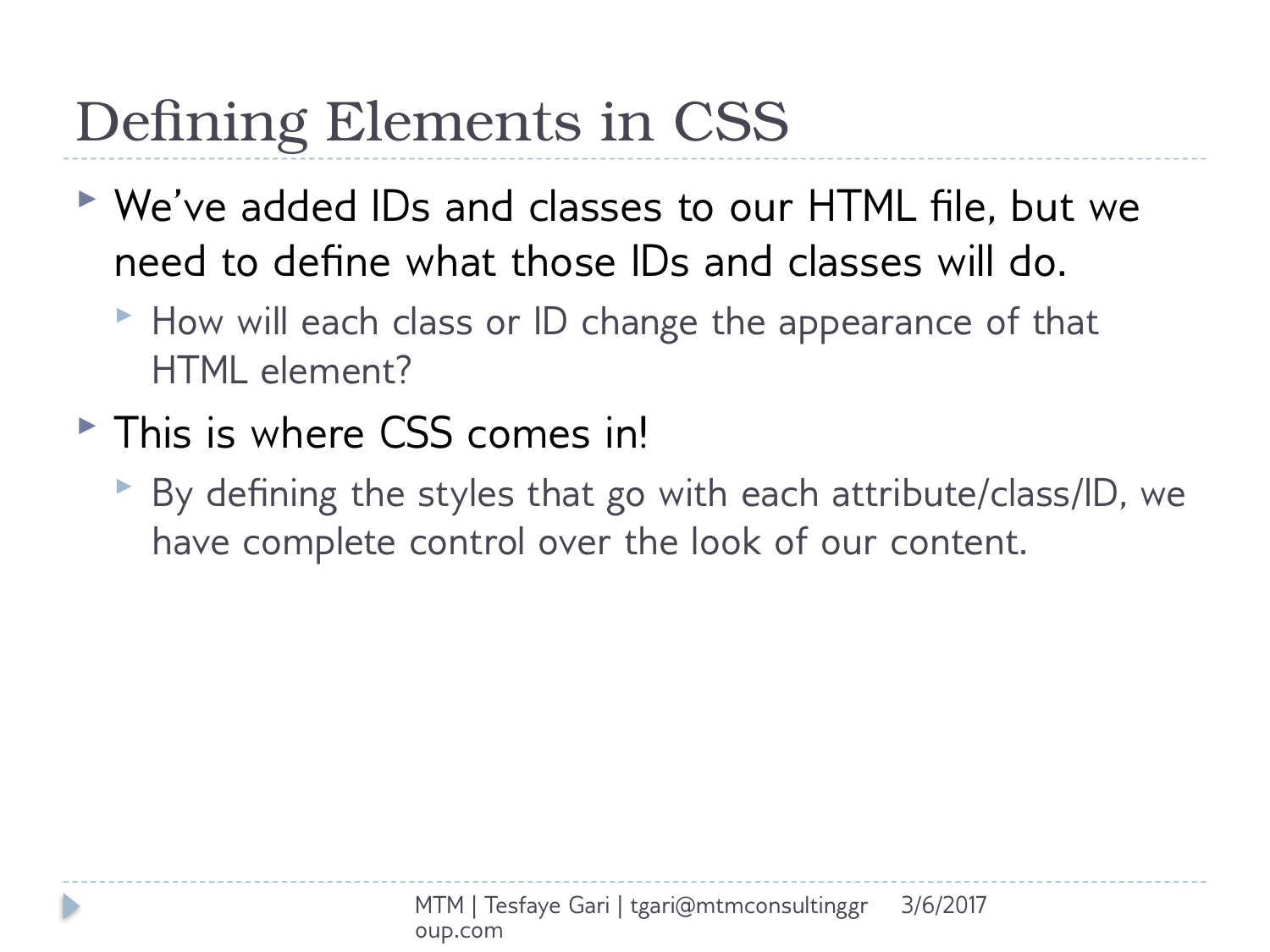

# Defining Elements in CSS
We’ve added IDs and classes to our HTML file, but we need to define what those IDs and classes will do.
How will each class or ID change the appearance of that HTML element?
This is where CSS comes in!
By defining the styles that go with each attribute/class/ID, we have complete control over the look of our content.
MTM | Tesfaye Gari | tgari@mtmconsultinggroup.com
3/6/2017